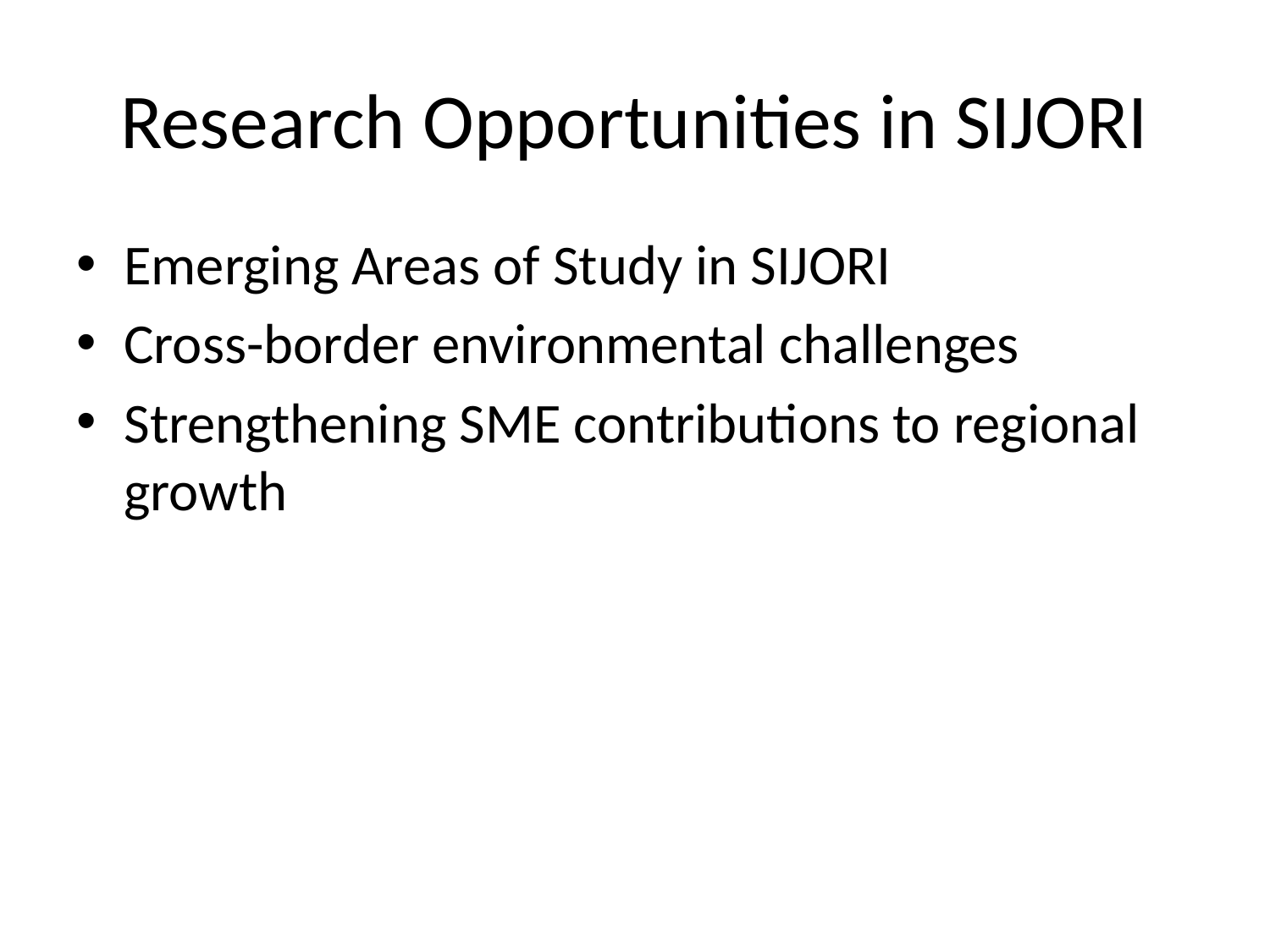

# Research Opportunities in SIJORI
Emerging Areas of Study in SIJORI
Cross-border environmental challenges
Strengthening SME contributions to regional growth